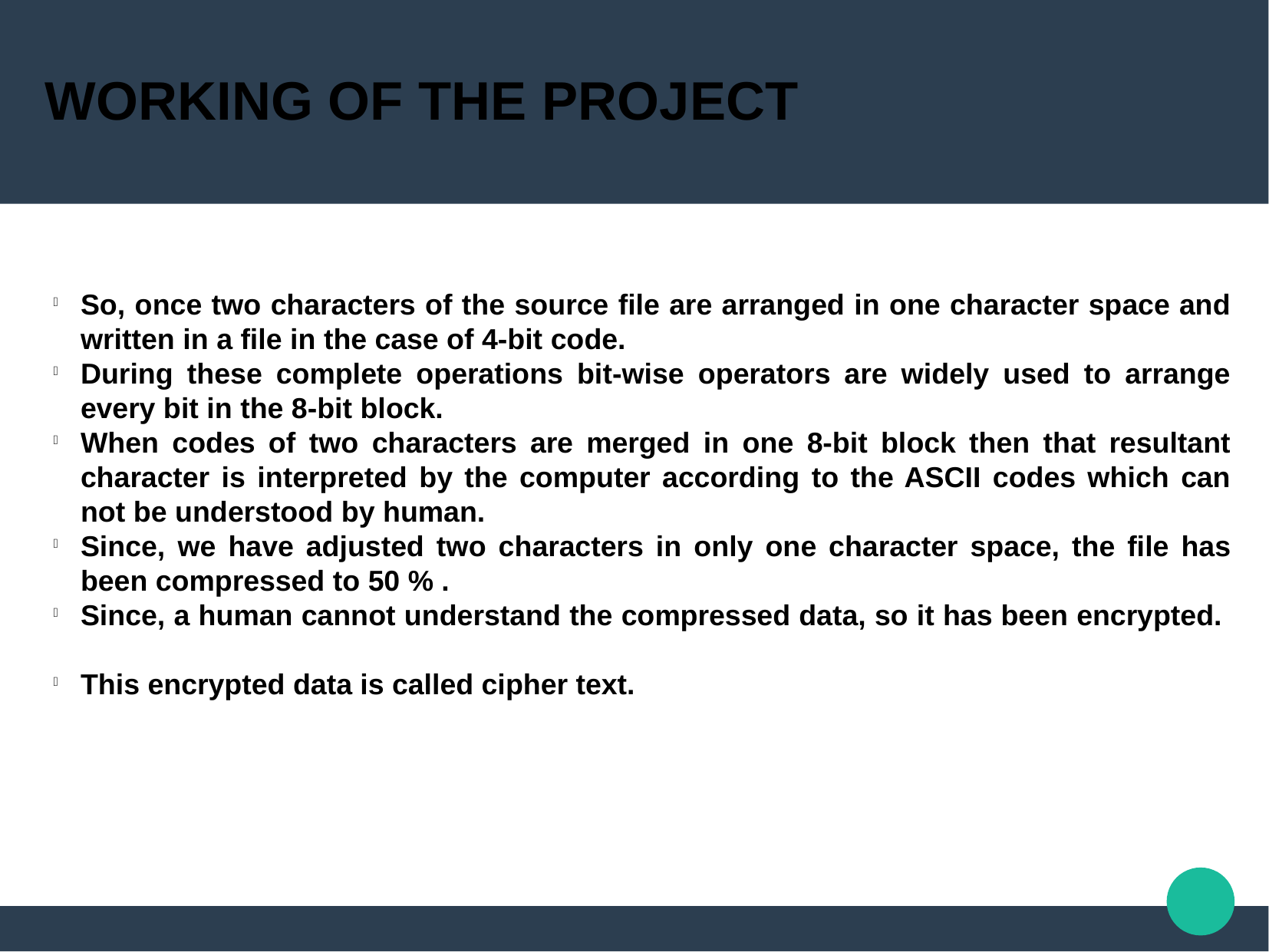

WORKING OF THE PROJECT
So, once two characters of the source file are arranged in one character space and written in a file in the case of 4-bit code.
During these complete operations bit-wise operators are widely used to arrange every bit in the 8-bit block.
When codes of two characters are merged in one 8-bit block then that resultant character is interpreted by the computer according to the ASCII codes which can not be understood by human.
Since, we have adjusted two characters in only one character space, the file has been compressed to 50 % .
Since, a human cannot understand the compressed data, so it has been encrypted.
This encrypted data is called cipher text.